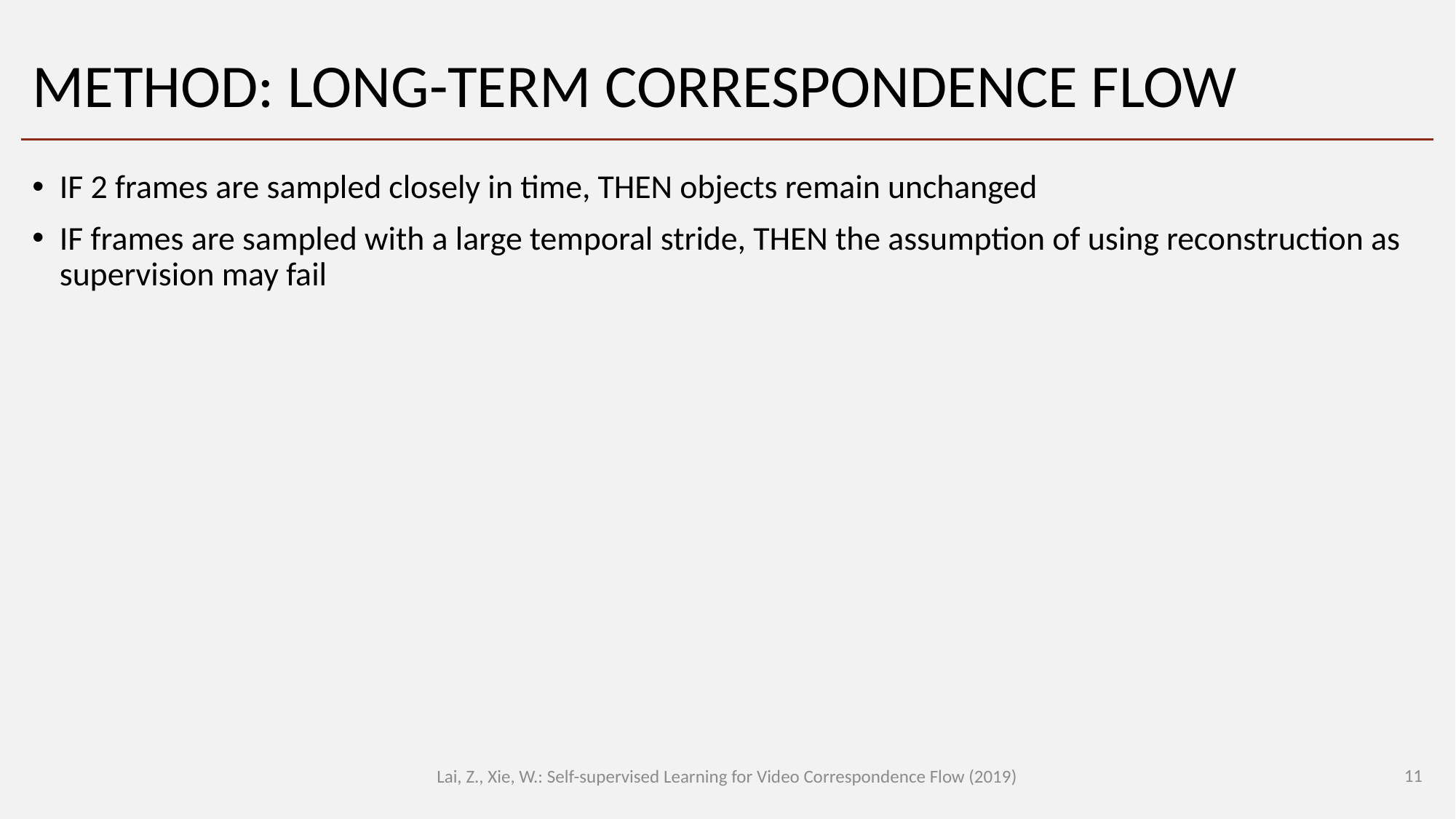

# Method: Long-term Correspondence Flow
IF 2 frames are sampled closely in time, THEN objects remain unchanged
IF frames are sampled with a large temporal stride, THEN the assumption of using reconstruction as supervision may fail
11
Lai, Z., Xie, W.: Self-supervised Learning for Video Correspondence Flow (2019)